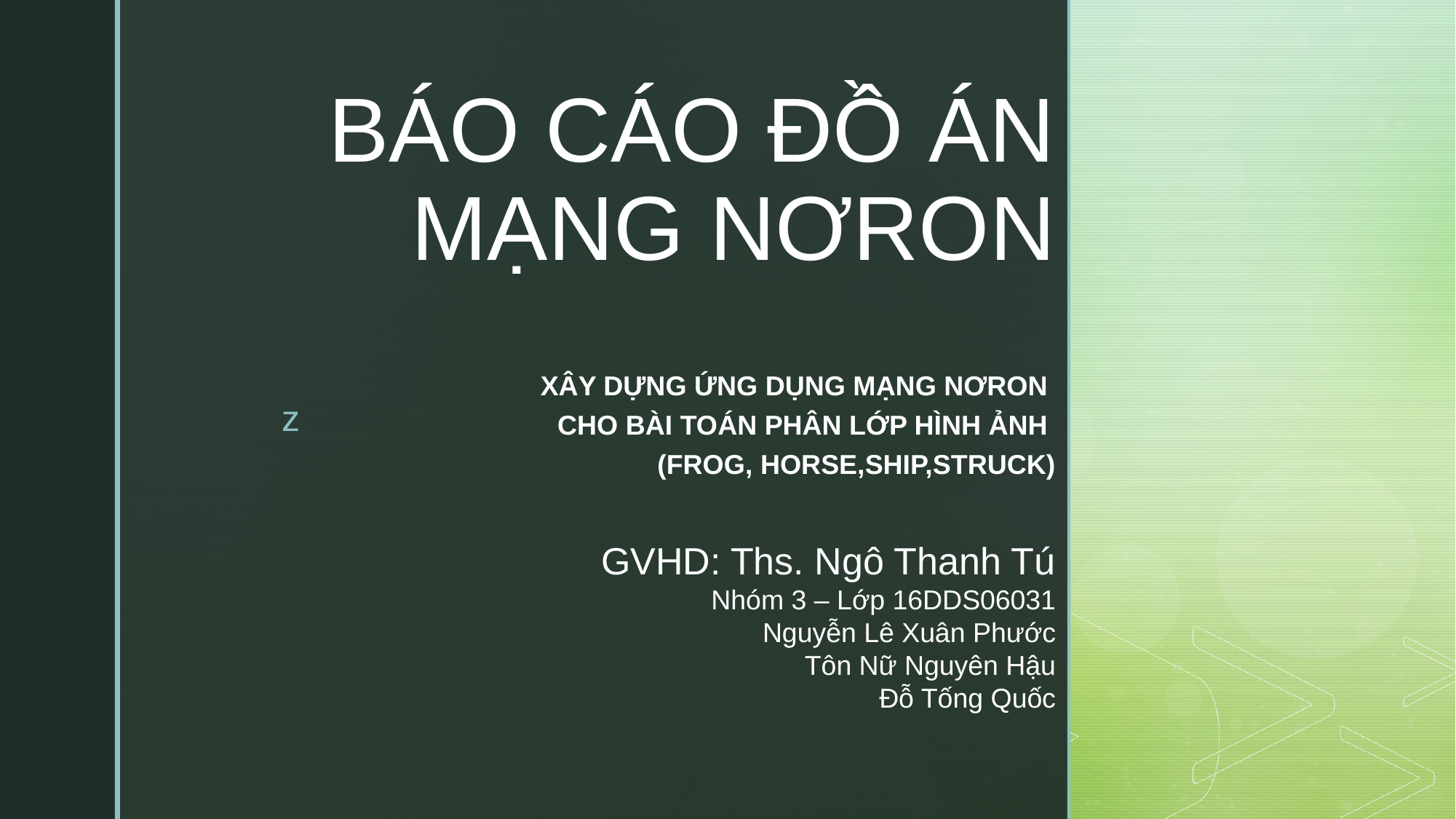

# BÁO CÁO ĐỒ ÁN MẠNG NƠRON
XÂY DỰNG ỨNG DỤNG MẠNG NƠRON
CHO BÀI TOÁN PHÂN LỚP HÌNH ẢNH
(FROG, HORSE,SHIP,STRUCK)
GVHD: Ths. Ngô Thanh Tú
Nhóm 3 – Lớp 16DDS06031
Nguyễn Lê Xuân Phước
Tôn Nữ Nguyên Hậu
Đỗ Tống Quốc